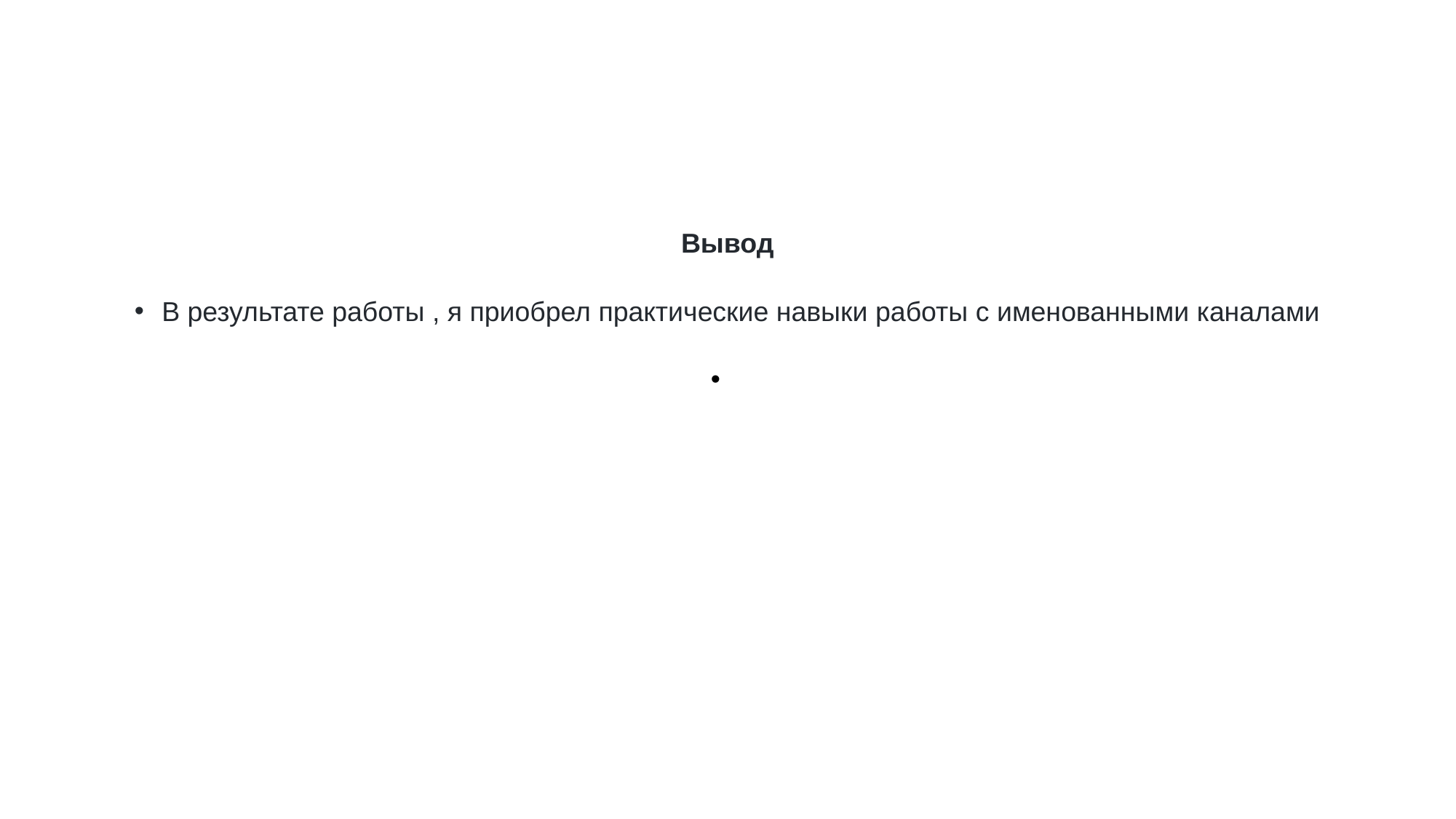

Вывод
В результате работы , я приобрел практические навыки работы с именованными каналами